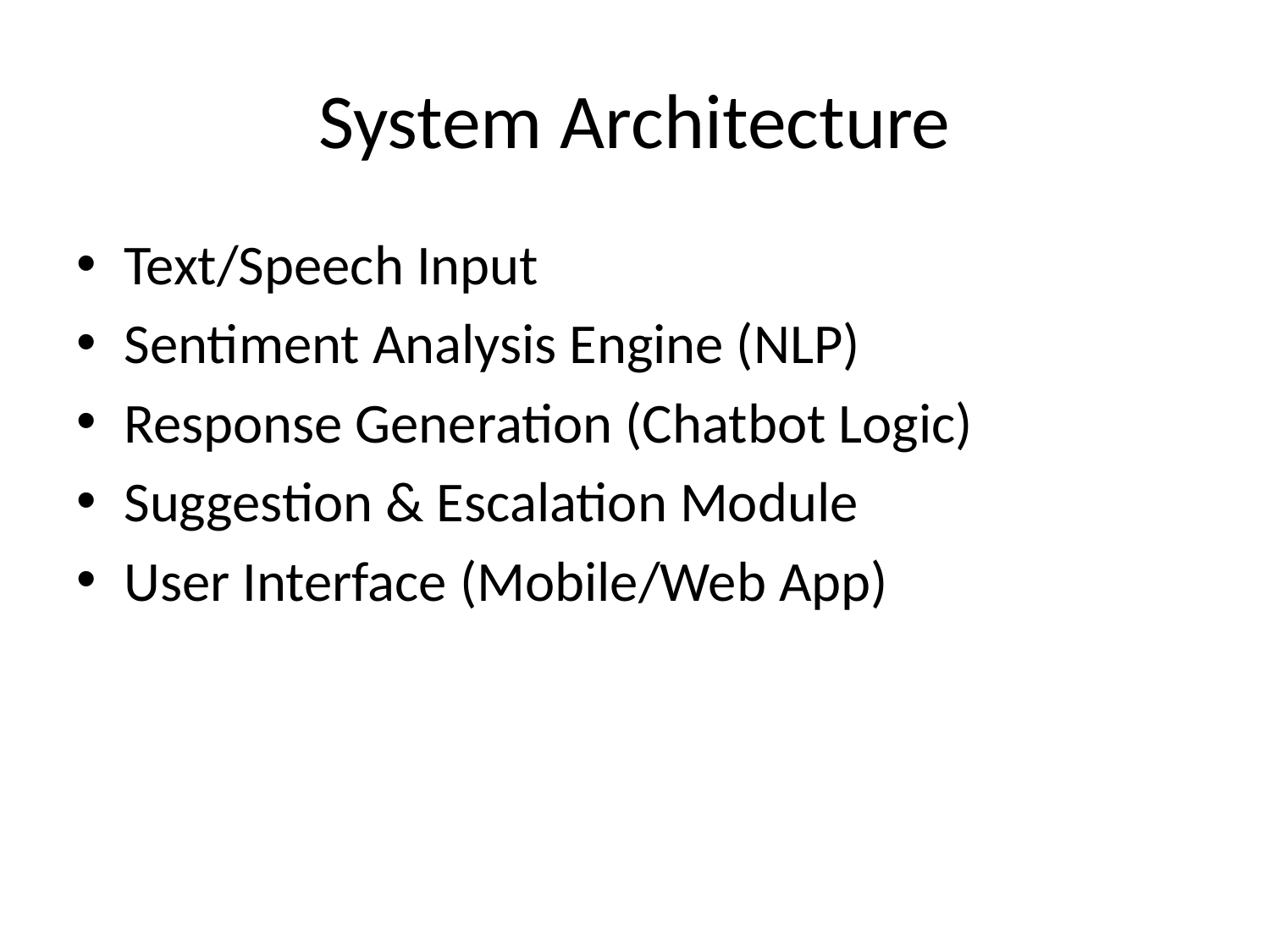

# System Architecture
Text/Speech Input
Sentiment Analysis Engine (NLP)
Response Generation (Chatbot Logic)
Suggestion & Escalation Module
User Interface (Mobile/Web App)